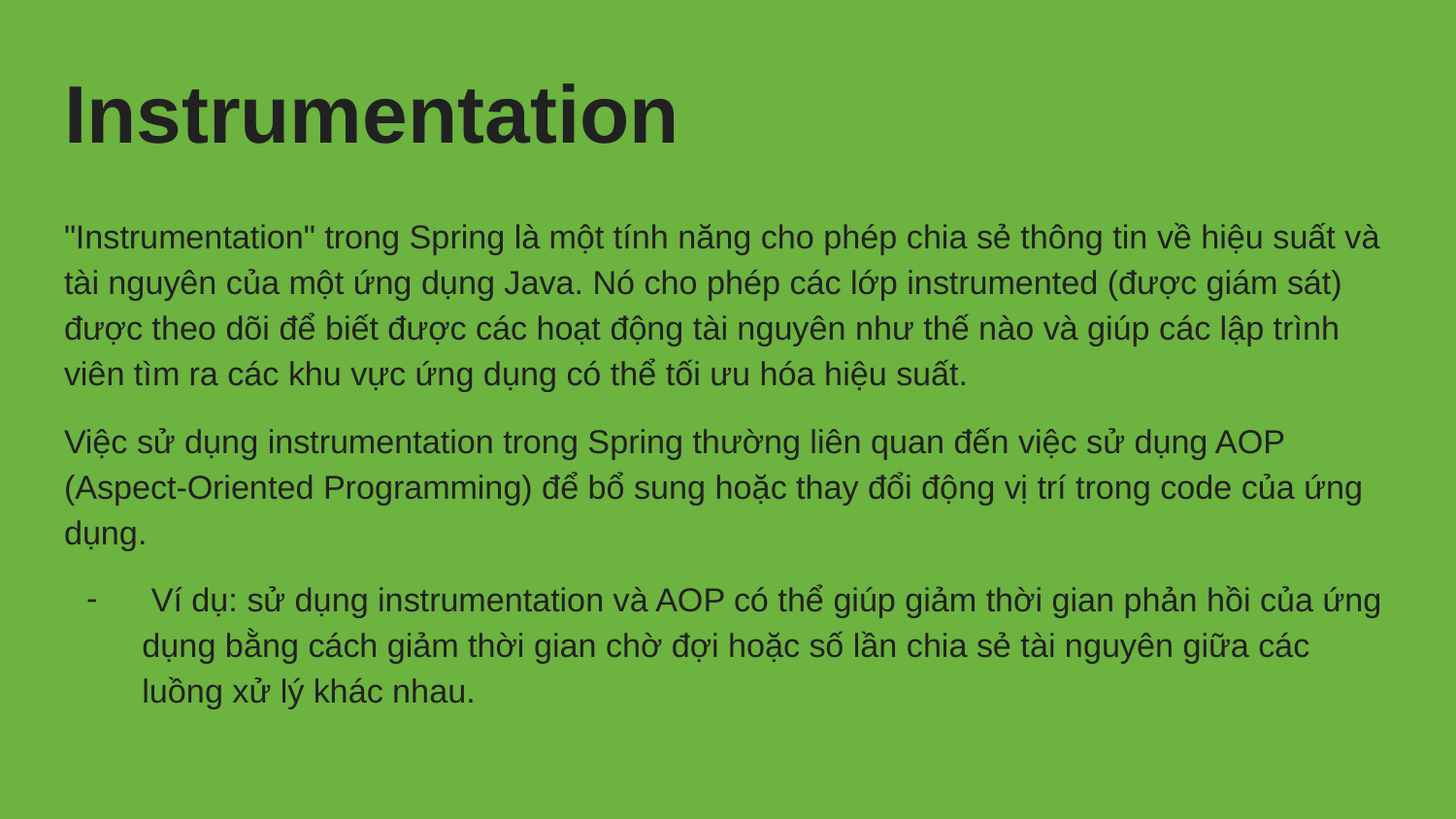

# Instrumentation
"Instrumentation" trong Spring là một tính năng cho phép chia sẻ thông tin về hiệu suất và tài nguyên của một ứng dụng Java. Nó cho phép các lớp instrumented (được giám sát) được theo dõi để biết được các hoạt động tài nguyên như thế nào và giúp các lập trình viên tìm ra các khu vực ứng dụng có thể tối ưu hóa hiệu suất.
Việc sử dụng instrumentation trong Spring thường liên quan đến việc sử dụng AOP (Aspect-Oriented Programming) để bổ sung hoặc thay đổi động vị trí trong code của ứng dụng.
 Ví dụ: sử dụng instrumentation và AOP có thể giúp giảm thời gian phản hồi của ứng dụng bằng cách giảm thời gian chờ đợi hoặc số lần chia sẻ tài nguyên giữa các luồng xử lý khác nhau.